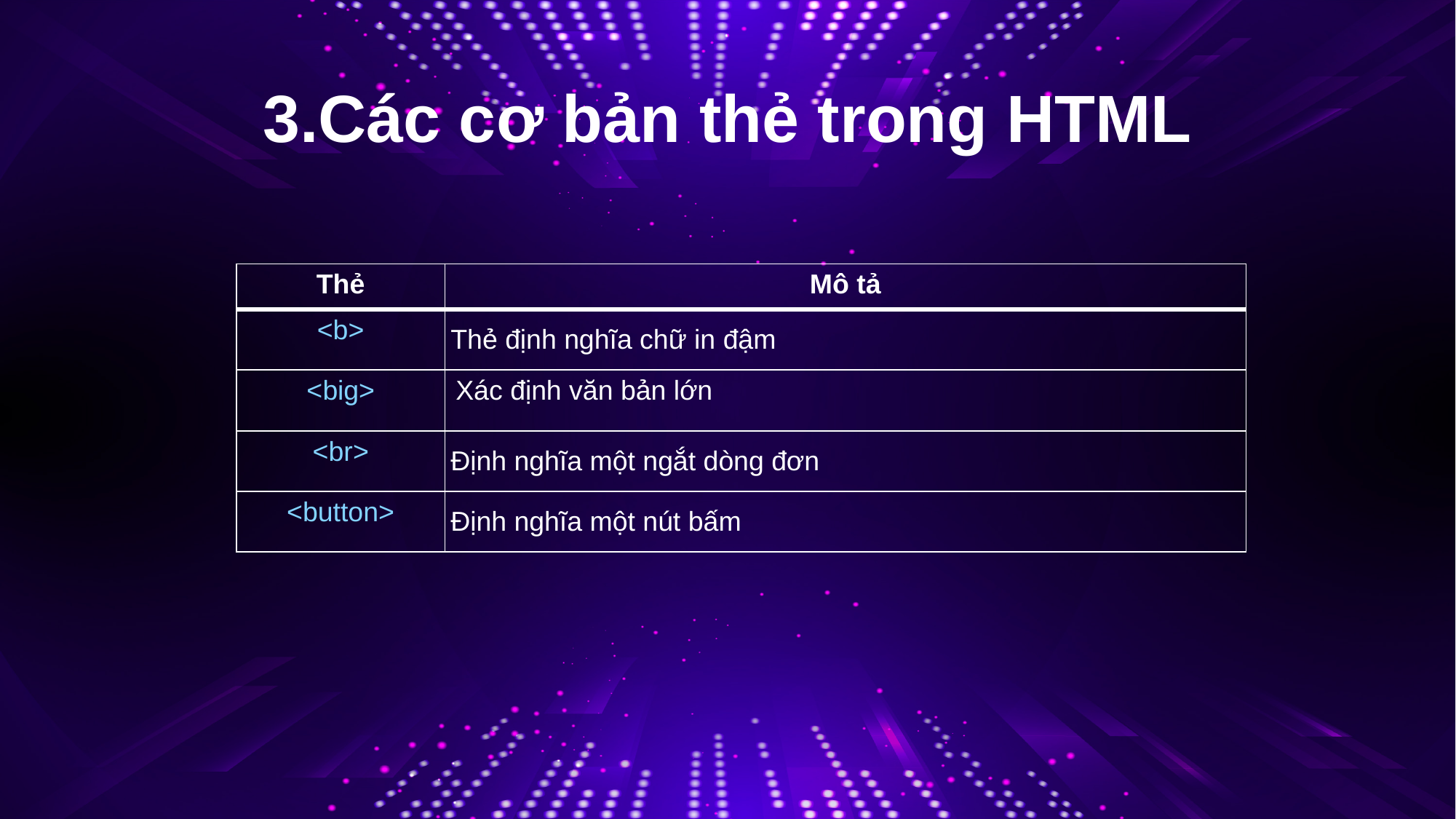

# 3.Các cơ bản thẻ trong HTML
| Thẻ | Mô tả |
| --- | --- |
| <b> | Thẻ định nghĩa chữ in đậm |
| <big> | Xác định văn bản lớn |
| <br> | Định nghĩa một ngắt dòng đơn |
| <button> | Định nghĩa một nút bấm |